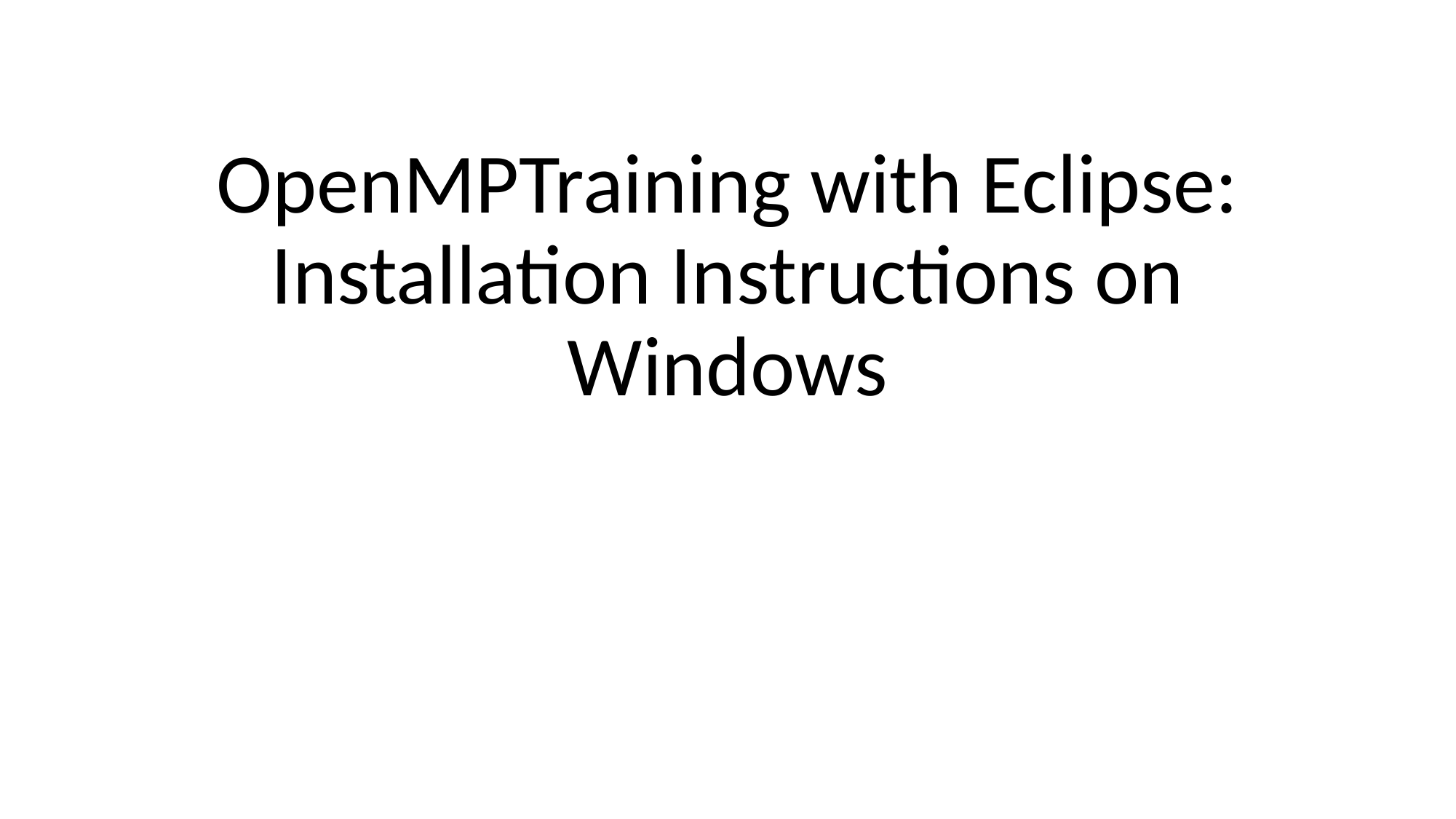

# OpenMPTraining with Eclipse: Installation Instructions on Windows